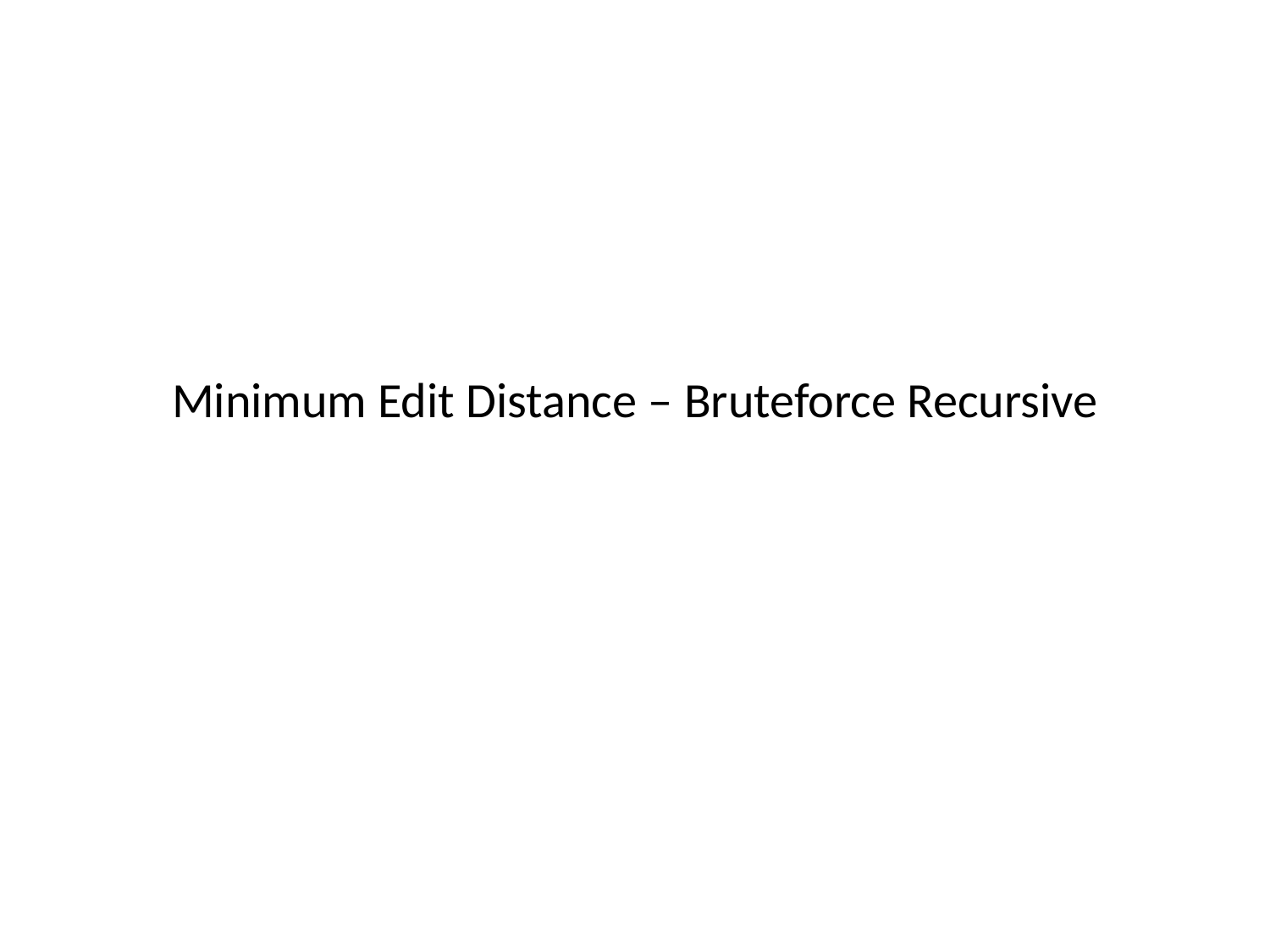

# Minimum Edit Distance – Bruteforce Recursive